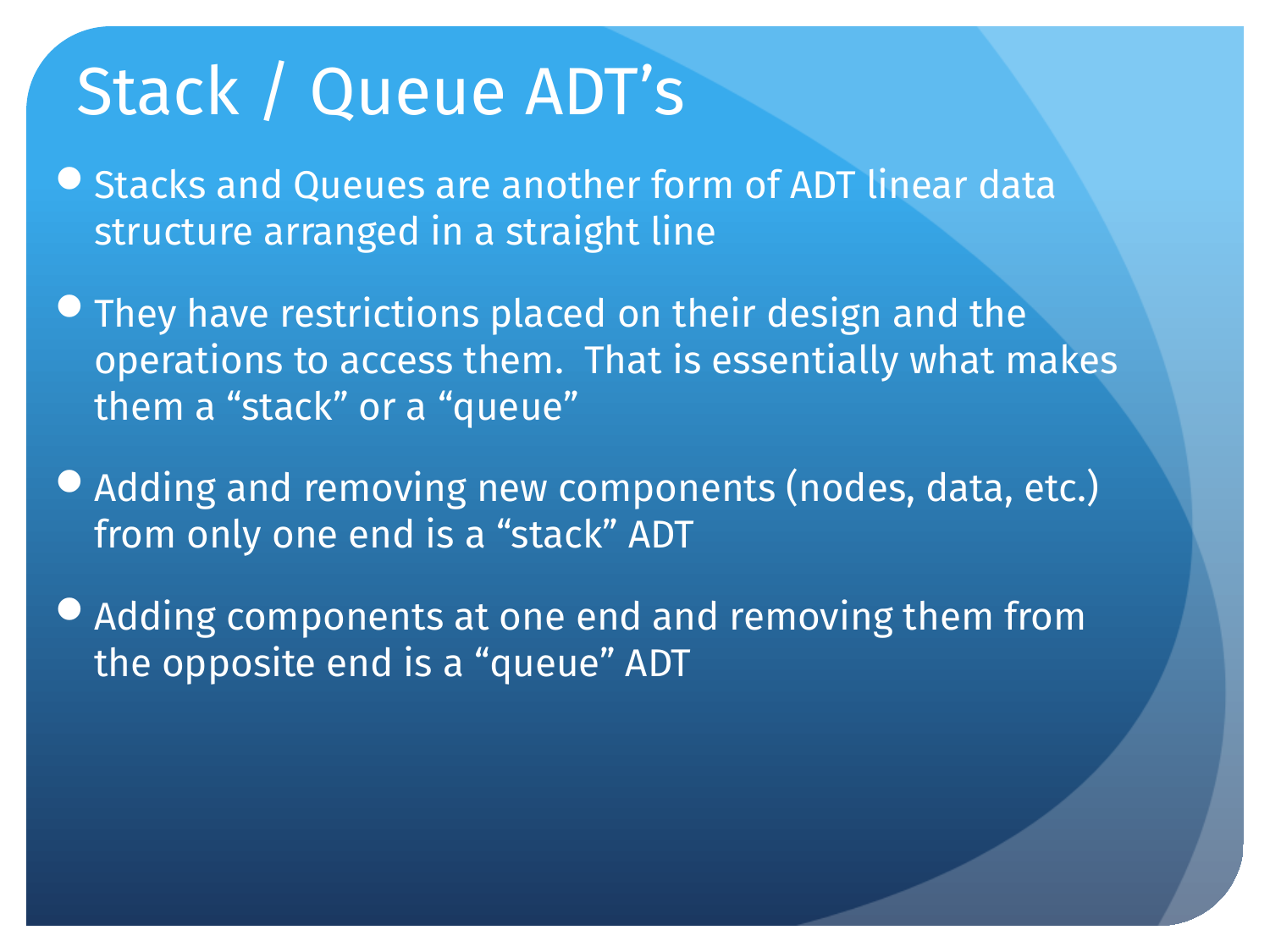

# Stack / Queue ADT’s
Stacks and Queues are another form of ADT linear data structure arranged in a straight line
They have restrictions placed on their design and the operations to access them.  That is essentially what makes them a “stack” or a “queue”
Adding and removing new components (nodes, data, etc.) from only one end is a “stack” ADT
Adding components at one end and removing them from the opposite end is a “queue” ADT